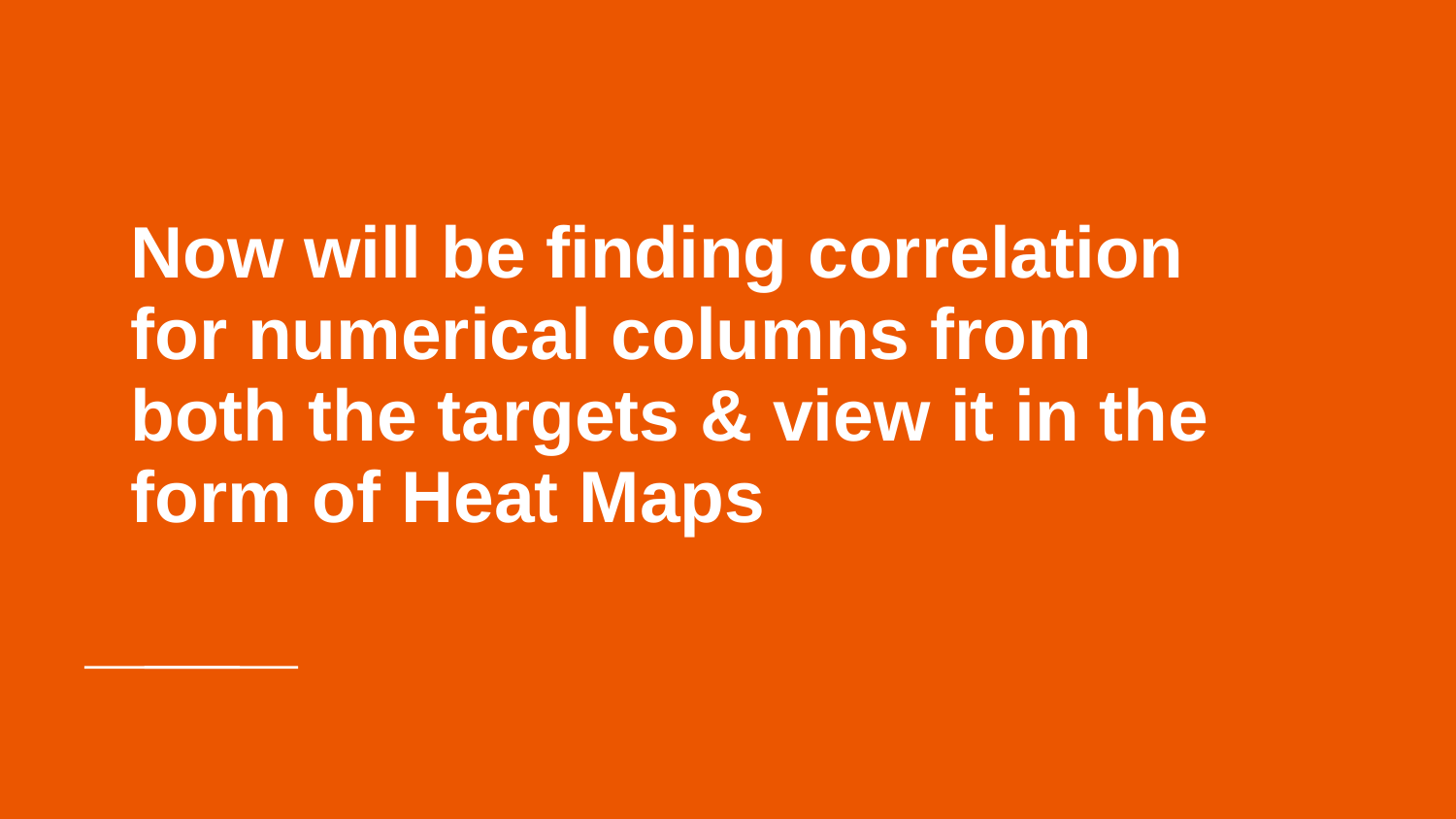

# Now will be finding correlation for numerical columns from both the targets & view it in the form of Heat Maps